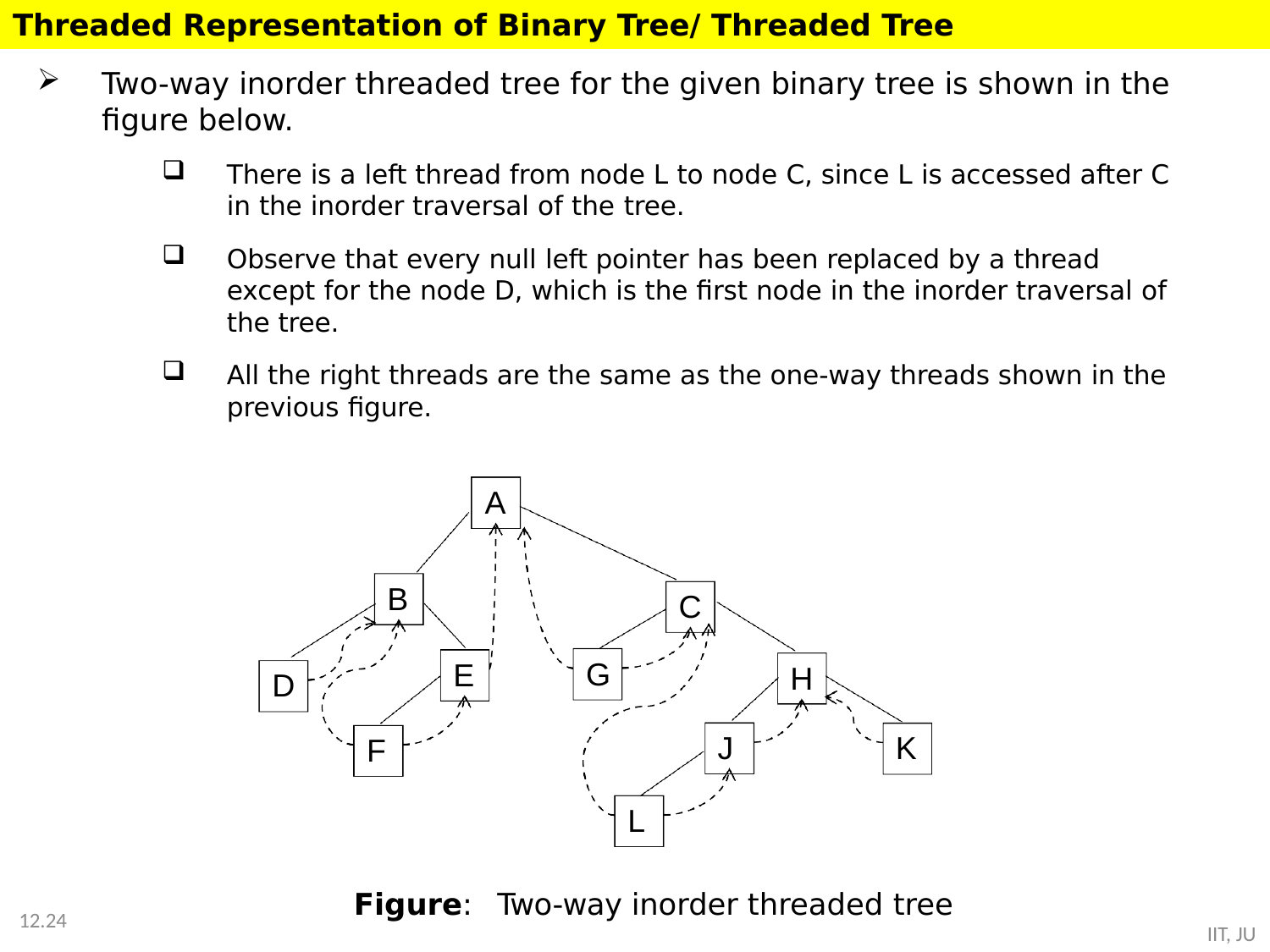

Threaded Representation of Binary Tree/ Threaded Tree
Two-way inorder threaded tree for the given binary tree is shown in the  figure below.
There is a left thread from node L to node C, since L is accessed after C  in the inorder traversal of the tree.
Observe that every null left pointer has been replaced by a thread  except for the node D, which is the first node in the inorder traversal of  the tree.
All the right threads are the same as the one-way threads shown in the  previous figure.

A

B
C
G
E
H
D
J
K
F
L
Figure:	Two-way inorder threaded tree
12.24
IIT, JU